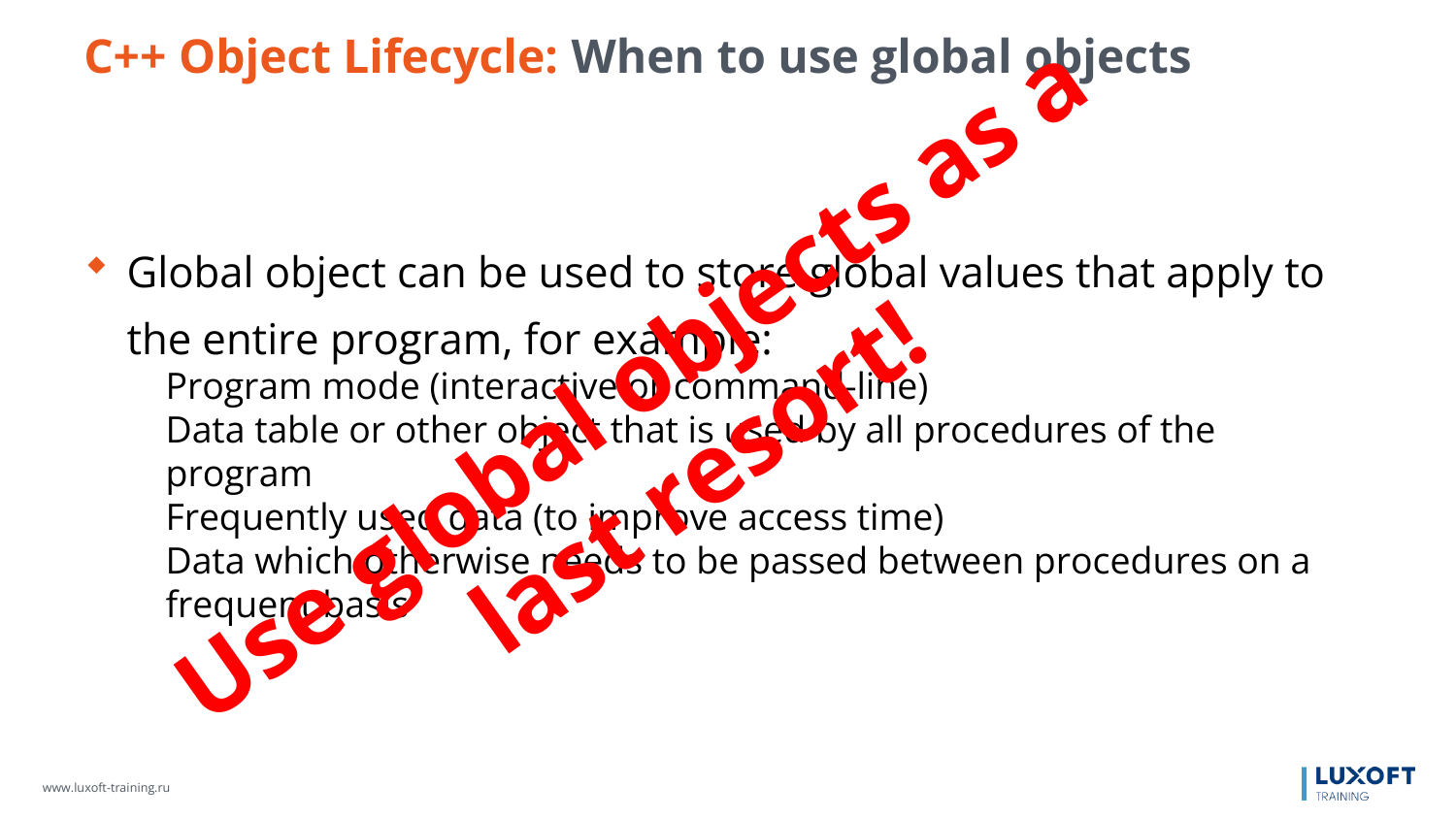

C++ Object Lifecycle: When to use global objects
Global object can be used to store global values that apply to the entire program, for example:
Program mode (interactive or command-line)
Data table or other object that is used by all procedures of the program
Frequently used data (to improve access time)
Data which otherwise needs to be passed between procedures on a frequent basis
Use global objects as a last resort!